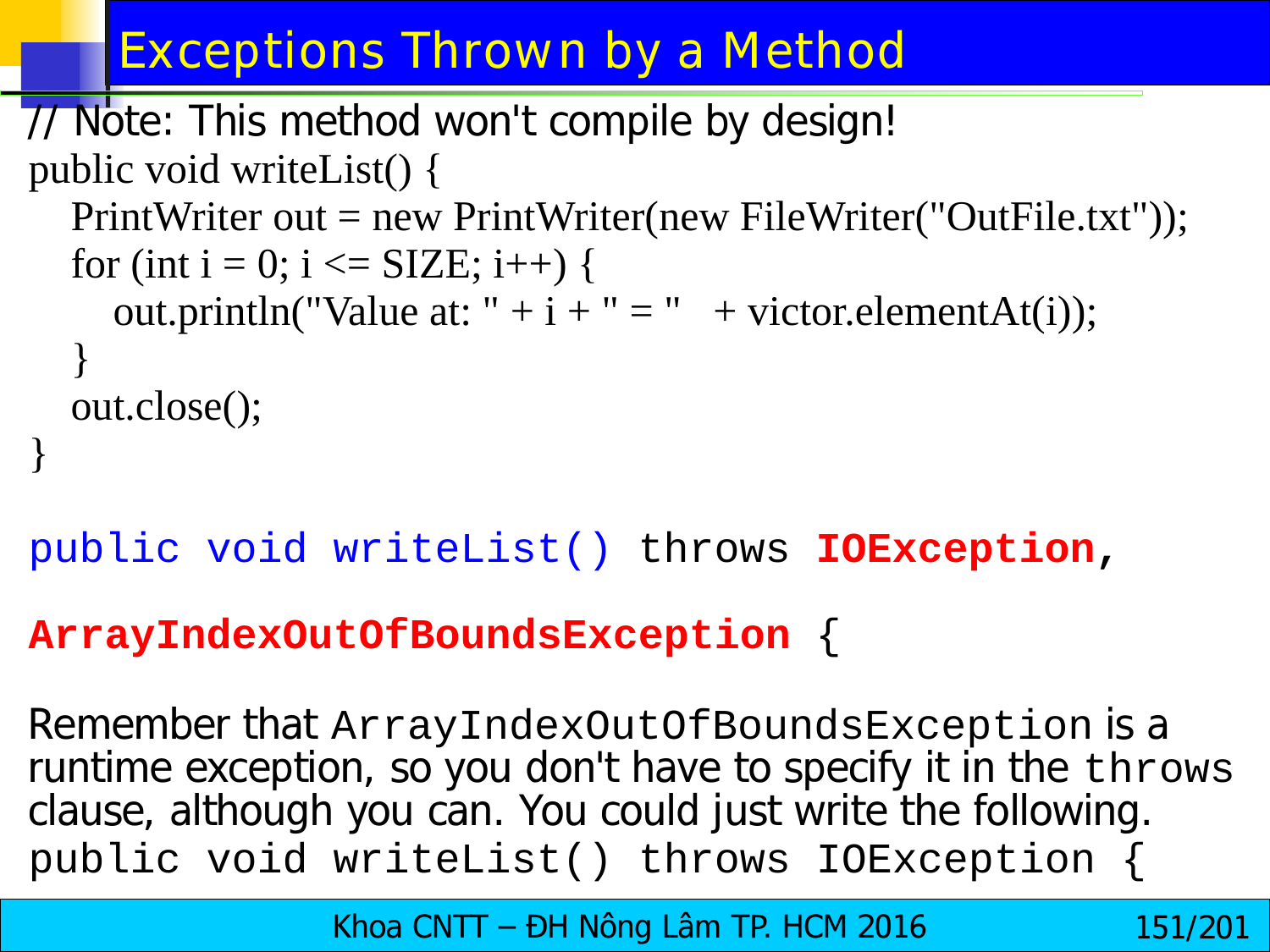

# Exceptions Thrown by a Method
// Note: This method won't compile by design!
public void writeList() {
    PrintWriter out = new PrintWriter(new FileWriter("OutFile.txt"));
    for (int i = 0; i <= SIZE; i++) {
        out.println("Value at: " + i + " = "   + victor.elementAt(i));
    }
    out.close();
}

public void writeList() throws IOException,                               ArrayIndexOutOfBoundsException {
Remember that ArrayIndexOutOfBoundsException is a runtime exception, so you don't have to specify it in the throws clause, although you can. You could just write the following.
public void writeList() throws IOException {